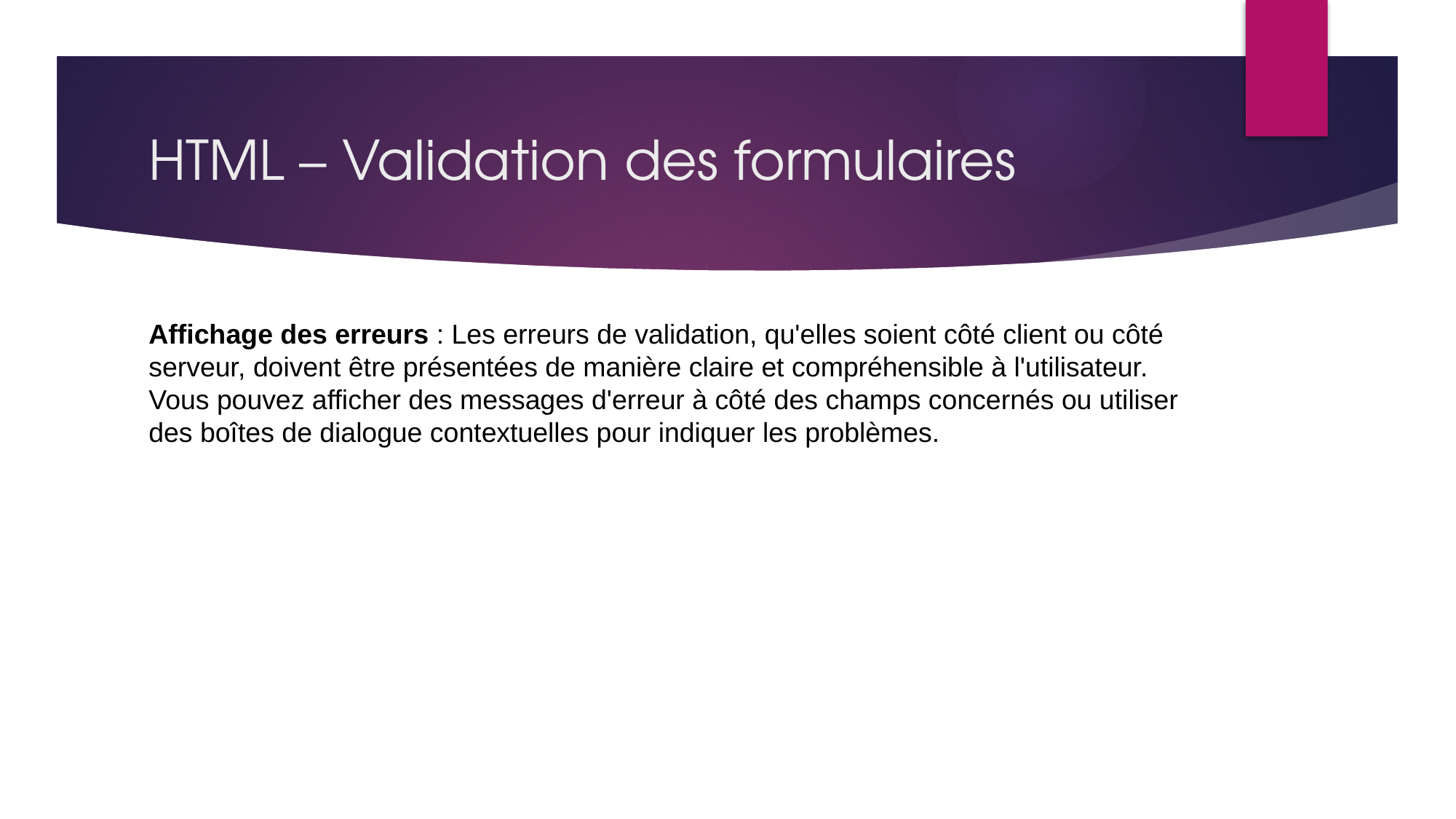

# HTML – Validation des formulaires
Affichage des erreurs : Les erreurs de validation, qu'elles soient côté client ou côté serveur, doivent être présentées de manière claire et compréhensible à l'utilisateur. Vous pouvez afficher des messages d'erreur à côté des champs concernés ou utiliser des boîtes de dialogue contextuelles pour indiquer les problèmes.